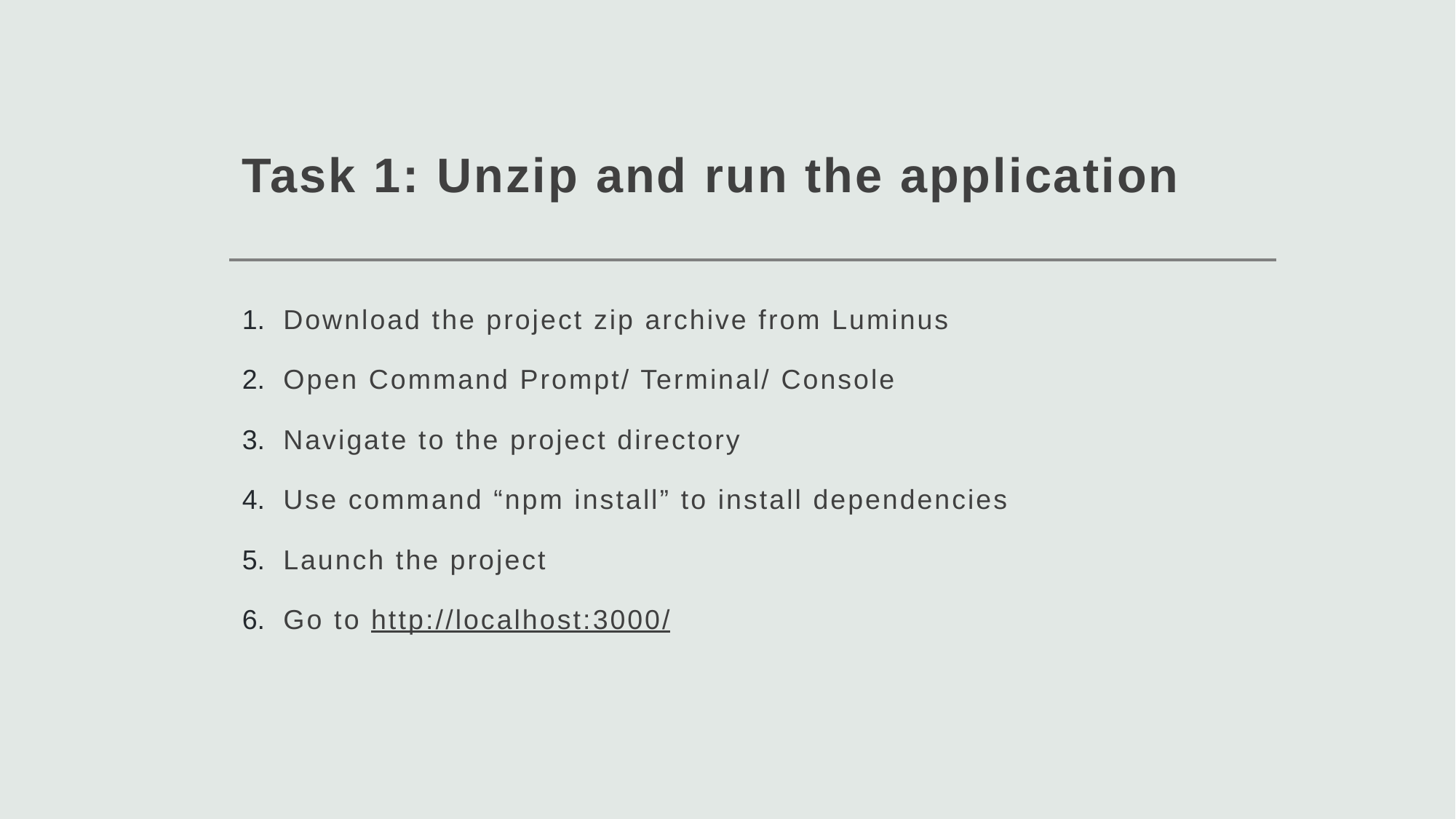

# Task 1: Unzip and run the application
Download the project zip archive from Luminus
Open Command Prompt/ Terminal/ Console
Navigate to the project directory
Use command “npm install” to install dependencies
Launch the project
Go to http://localhost:3000/